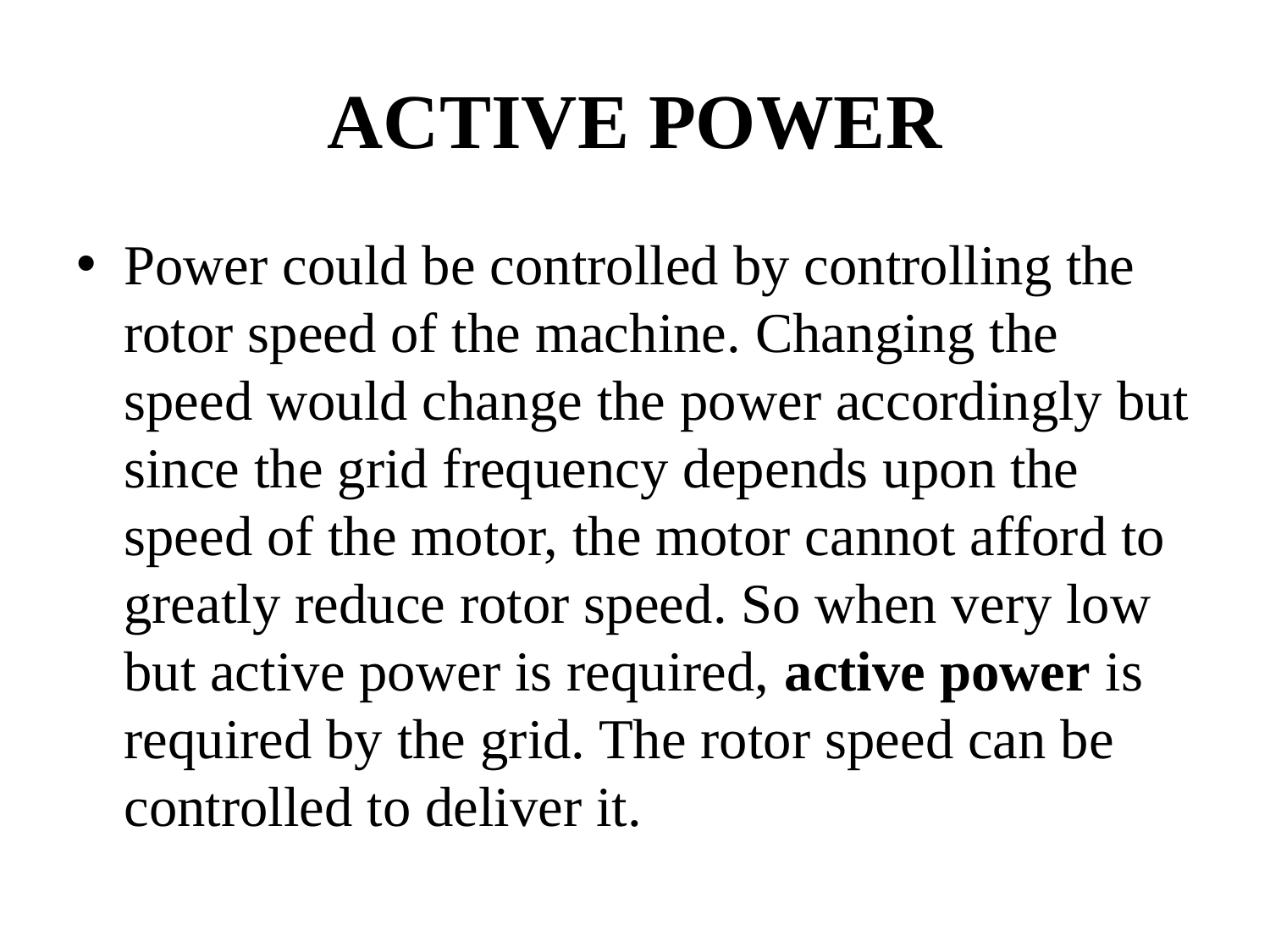

# ACTIVE POWER
Power could be controlled by controlling the rotor speed of the machine. Changing the speed would change the power accordingly but since the grid frequency depends upon the speed of the motor, the motor cannot afford to greatly reduce rotor speed. So when very low but active power is required, active power is required by the grid. The rotor speed can be controlled to deliver it.